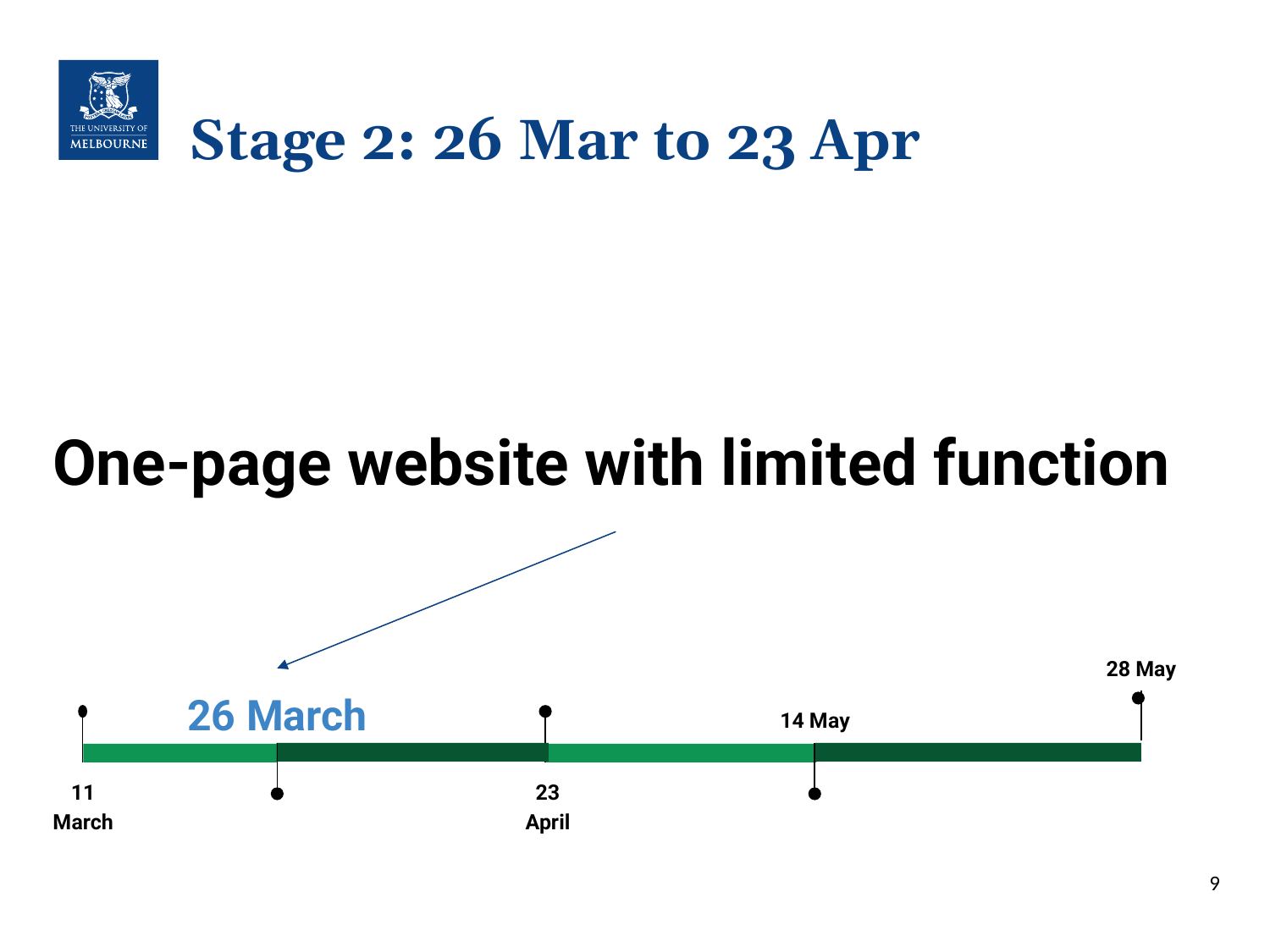

# Stage 2: 26 Mar to 23 Apr
One-page website with limited function
26 March

28 May

14 May

11 March

23 April

9